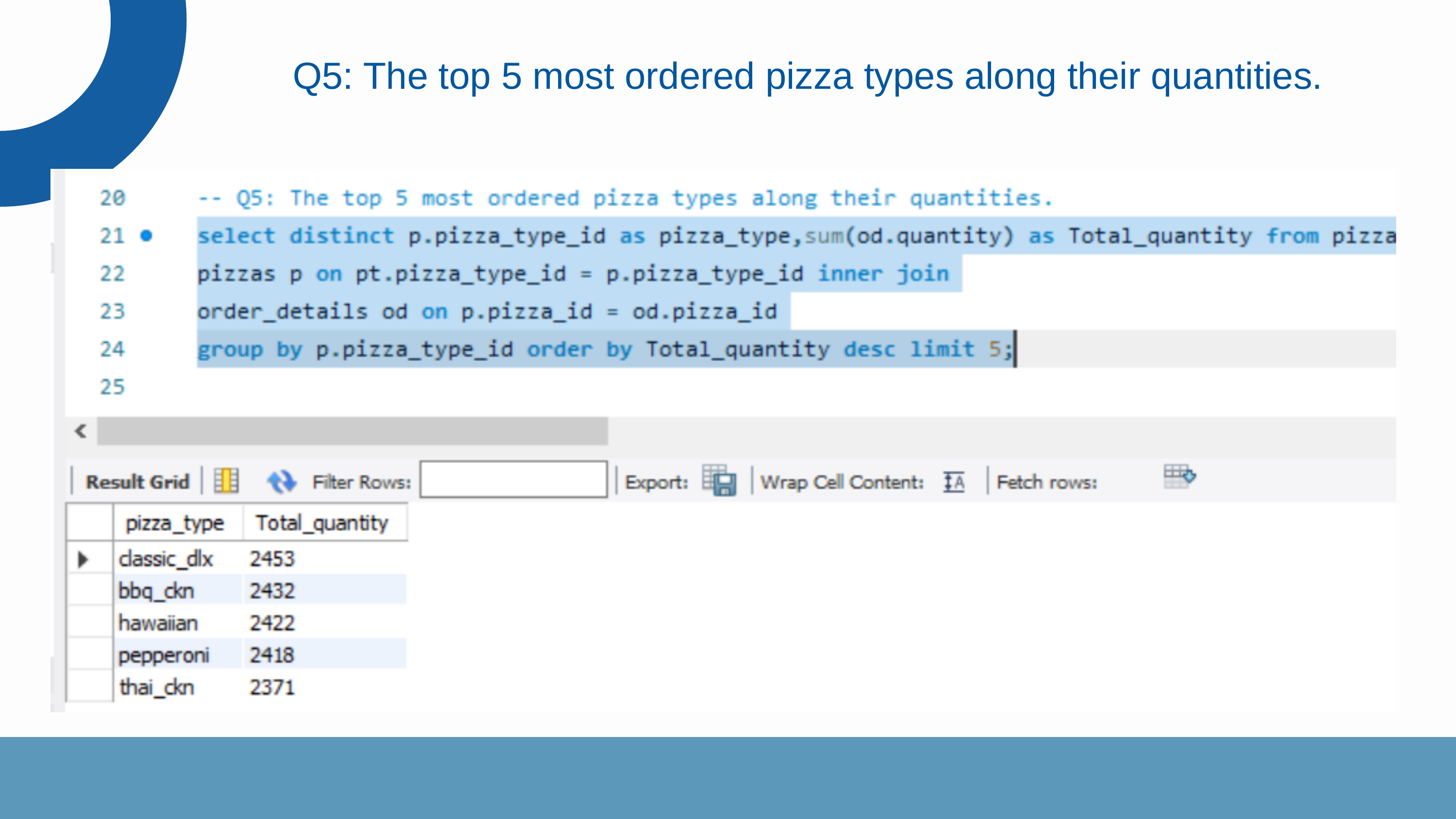

Q5: The top 5 most ordered pizza types along their quantities.